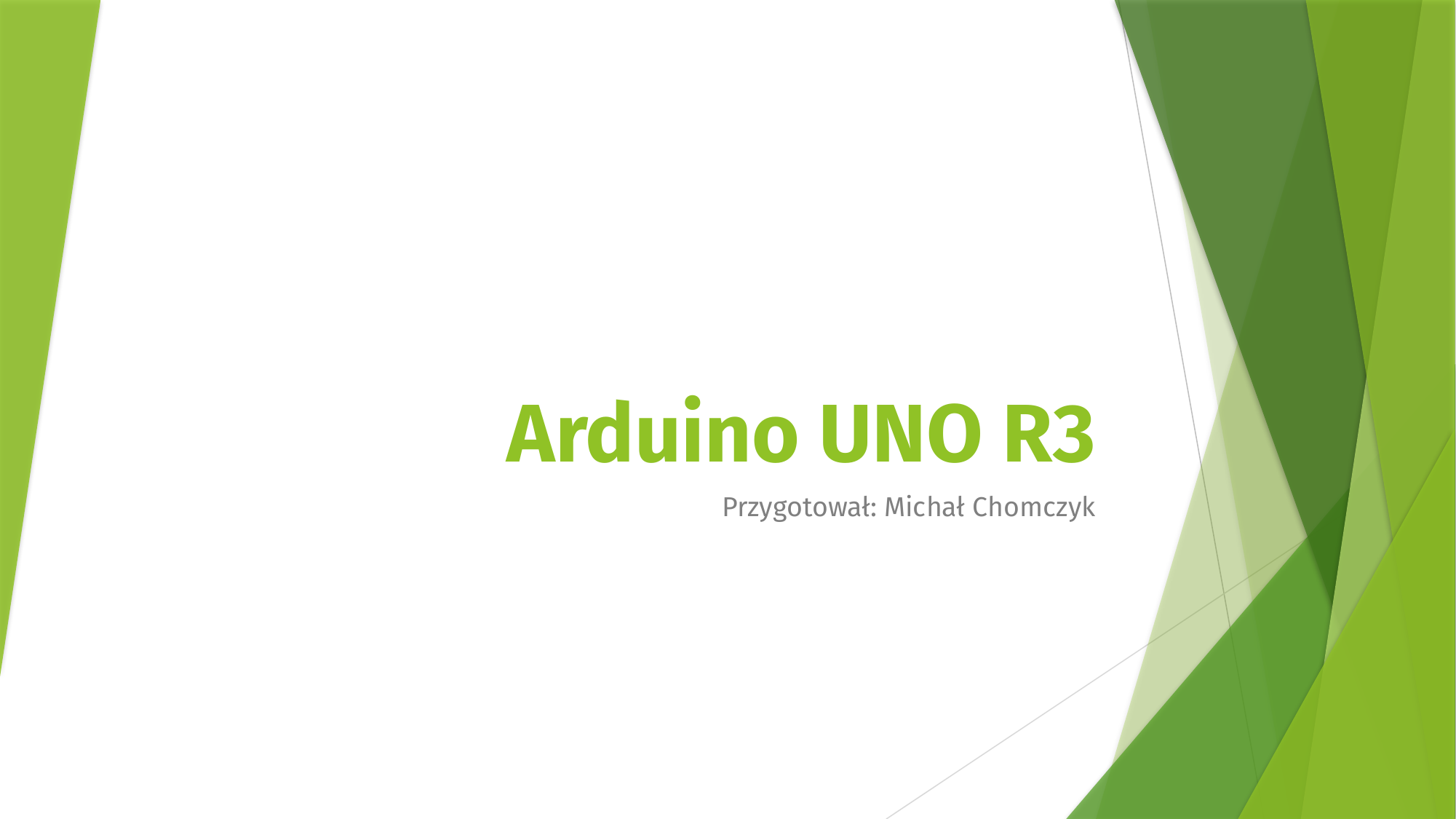

# Arduino UNO R3
Przygotował: Michał Chomczyk